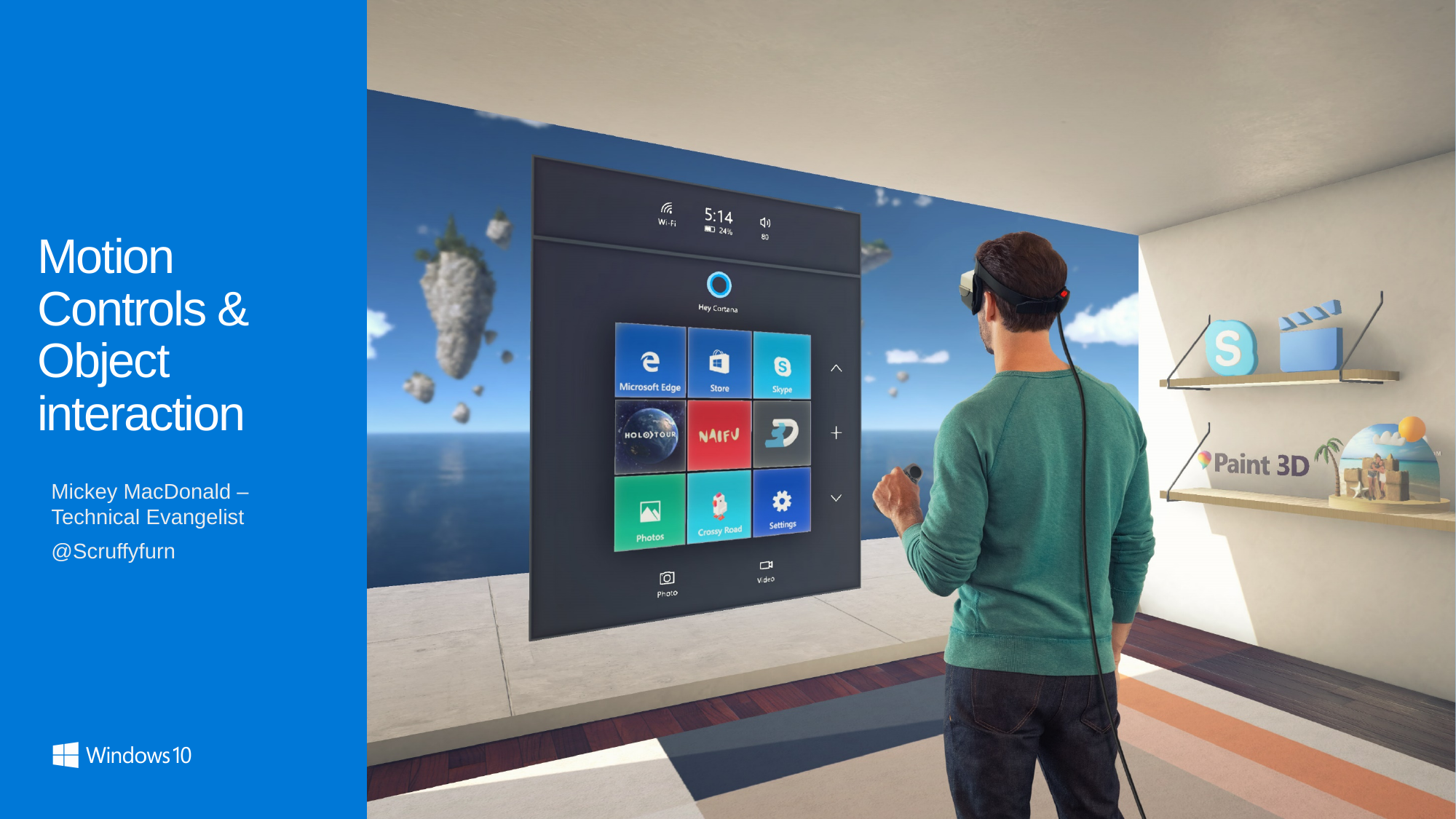

# Motion Controls & Object interaction

Mickey MacDonald – Technical Evangelist
@Scruffyfurn